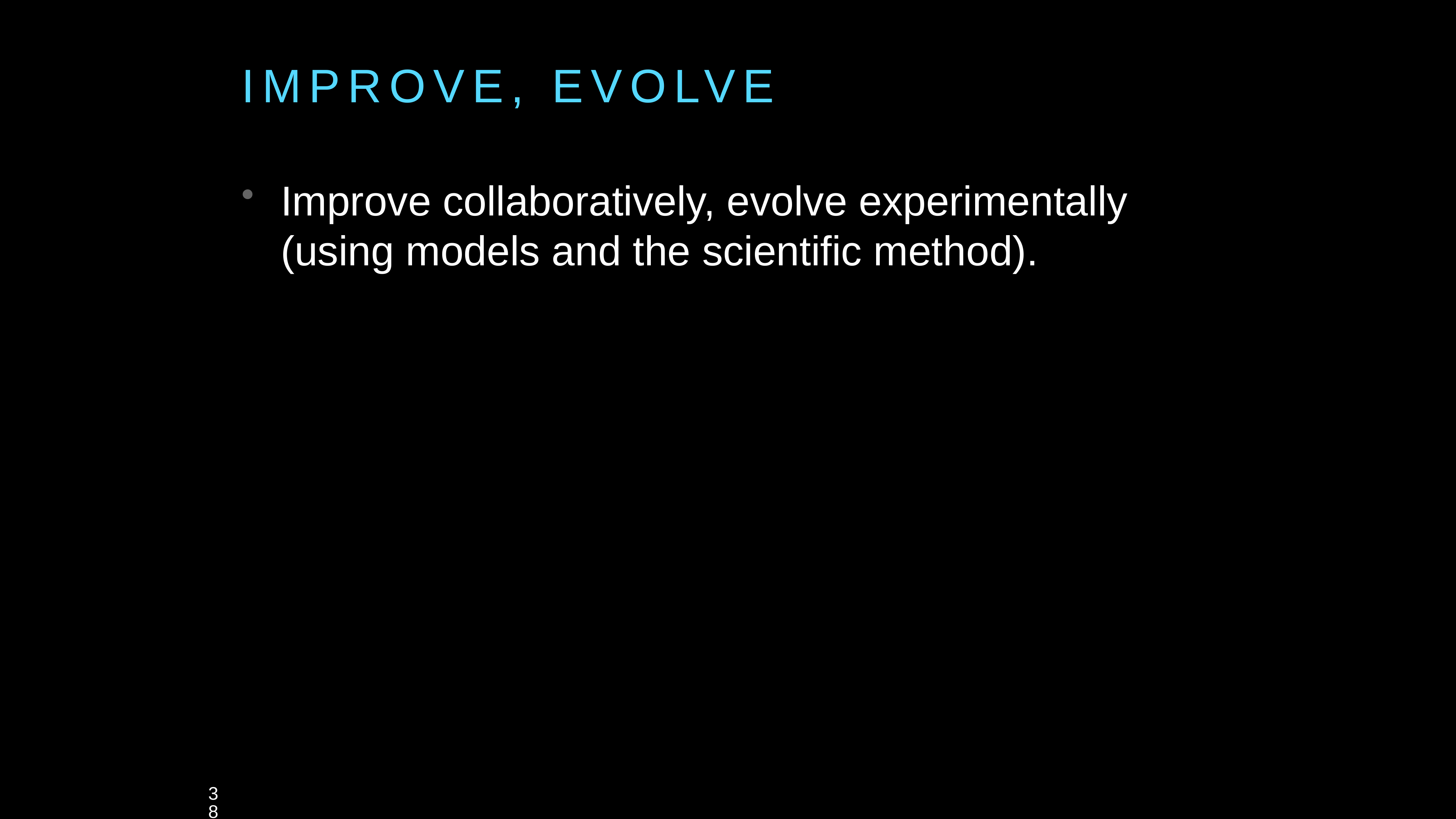

# IMPROVE, EVOLVE
Improve collaboratively, evolve experimentally (using models and the scientific method).
38